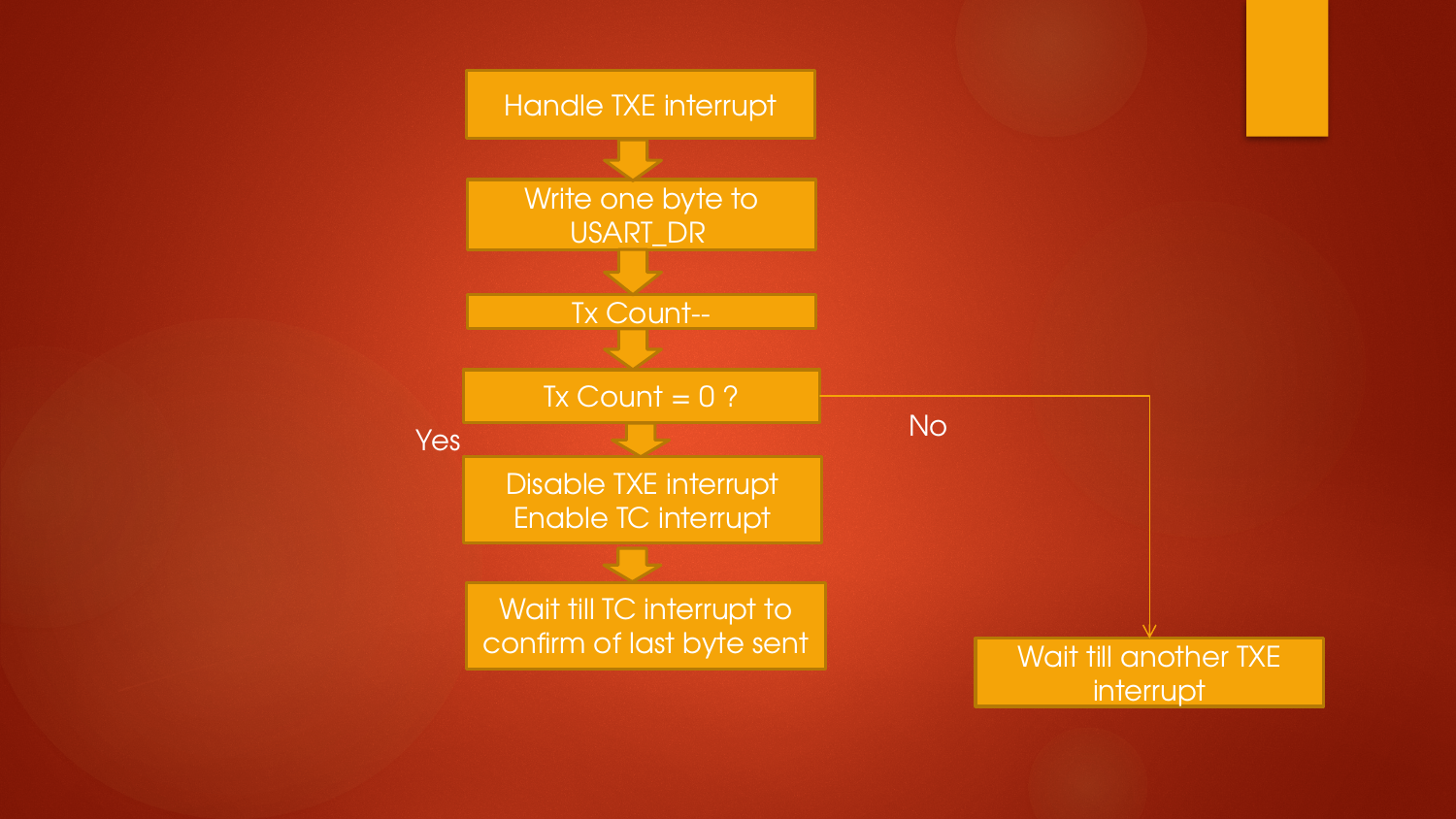

Handle TXE interrupt

Write one byte to USART_DR

Tx Count--

Tx Count = 0 ?
No
Yes

Disable TXE interrupt
Enable TC interrupt

Wait till TC interrupt to confirm of last byte sent
Wait till another TXE interrupt